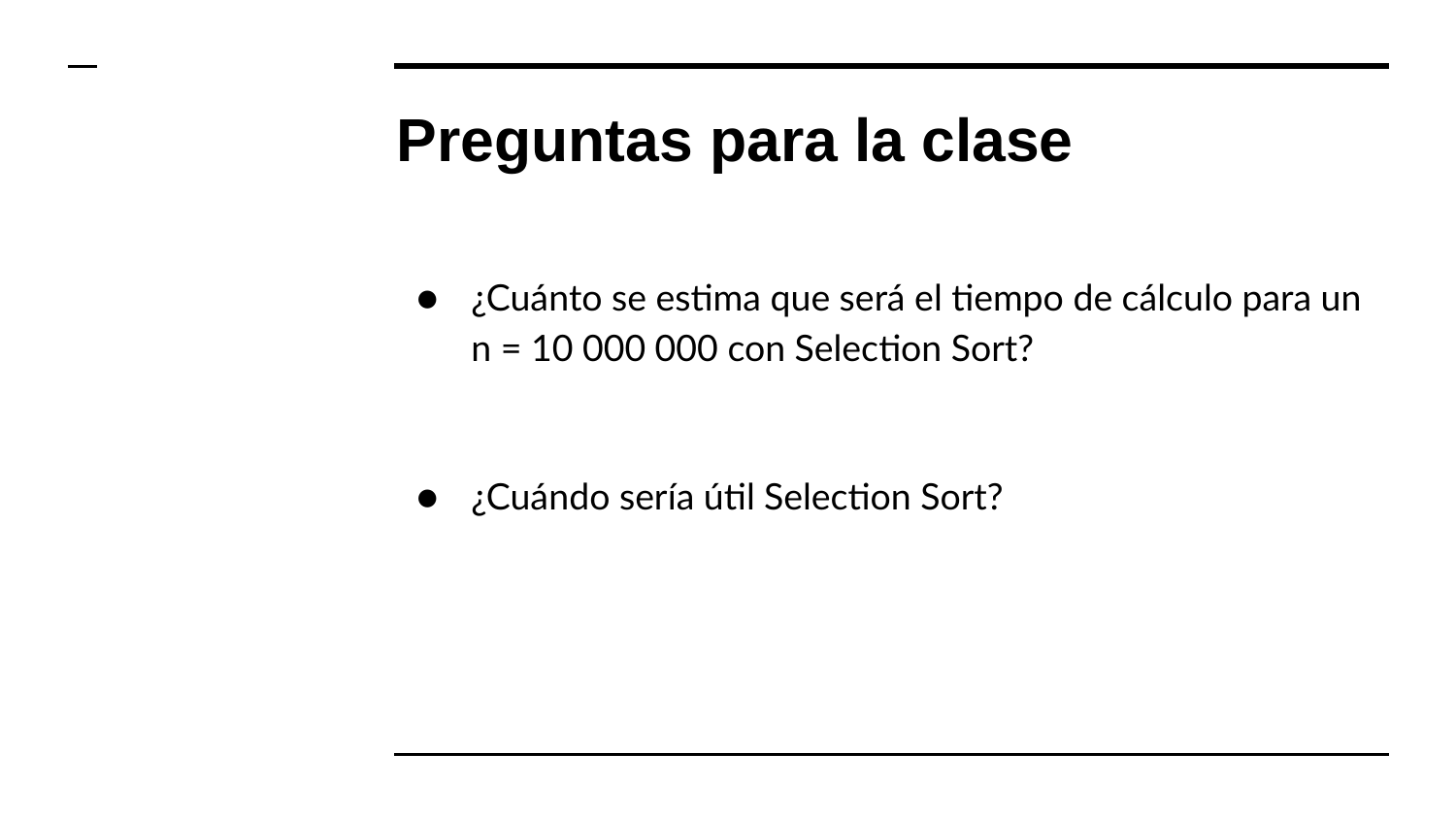

# Preguntas para la clase
¿Cuánto se estima que será el tiempo de cálculo para un n = 10 000 000 con Selection Sort?

¿Cuándo sería útil Selection Sort?